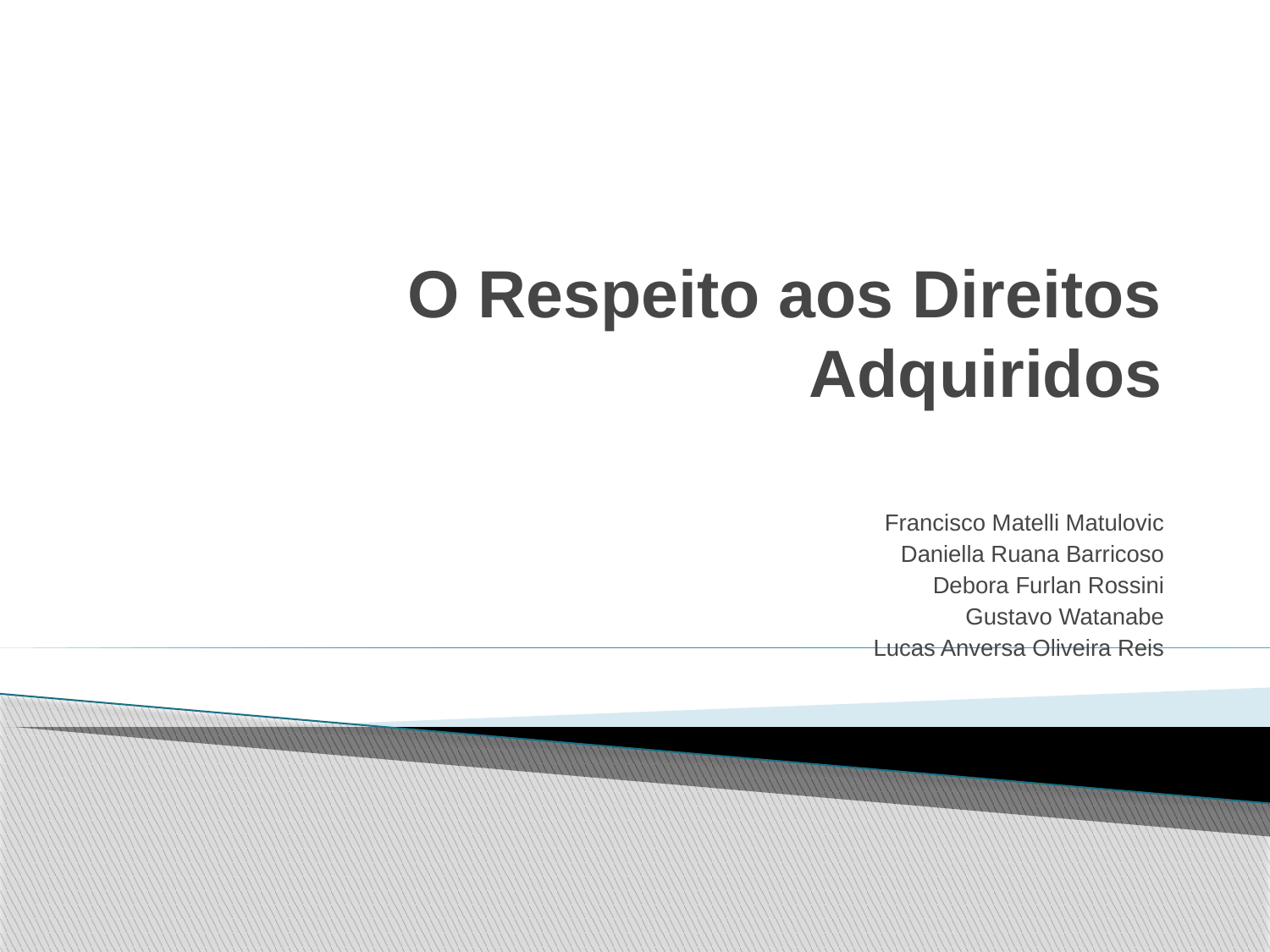

# O Respeito aos Direitos Adquiridos
Francisco Matelli Matulovic
Daniella Ruana Barricoso
Debora Furlan Rossini
Gustavo Watanabe
Lucas Anversa Oliveira Reis